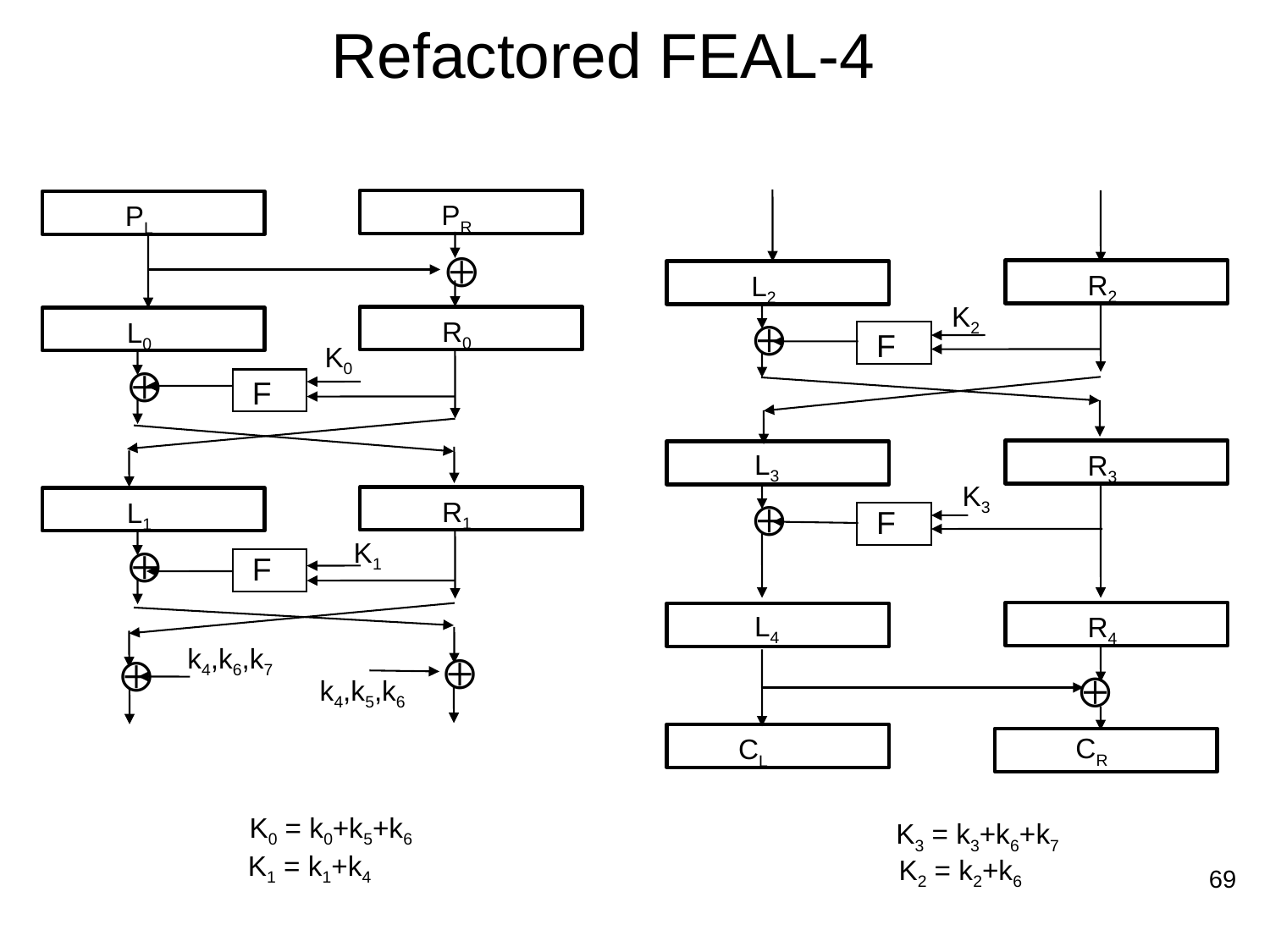

# Refactored FEAL-4

PR

PL

⨁

R2
L2

K2

R0
L0
⨁
F

K0

⨁
F

L3

R3

K3

R1
L1
⨁
F

K1

⨁
F

L4

R4

k4,k6,k7

⨁

⨁

k4,k5,k6

⨁

CR
CL

K0 = k0+k5+k6
K3 = k3+k6+k7
K1 = k1+k4
K2 = k2+k6
69